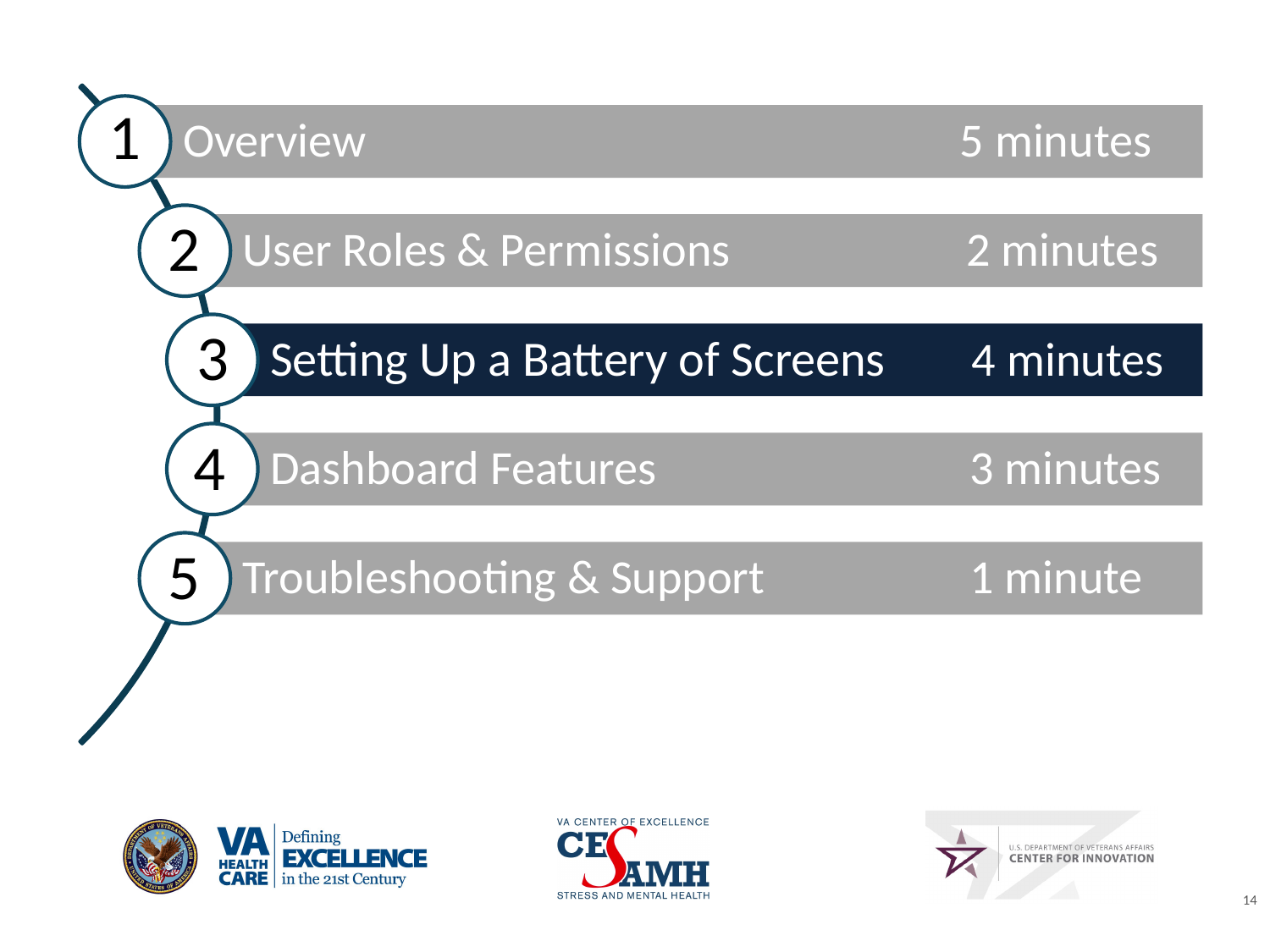

1

Overview                                                       5 minutes
2

User Roles & Permissions	                    2 minutes
3

Setting Up a Battery of Screens        4 minutes
4

Dashboard Features                             3 minutes
5

Troubleshooting & Support                   1 minute
14